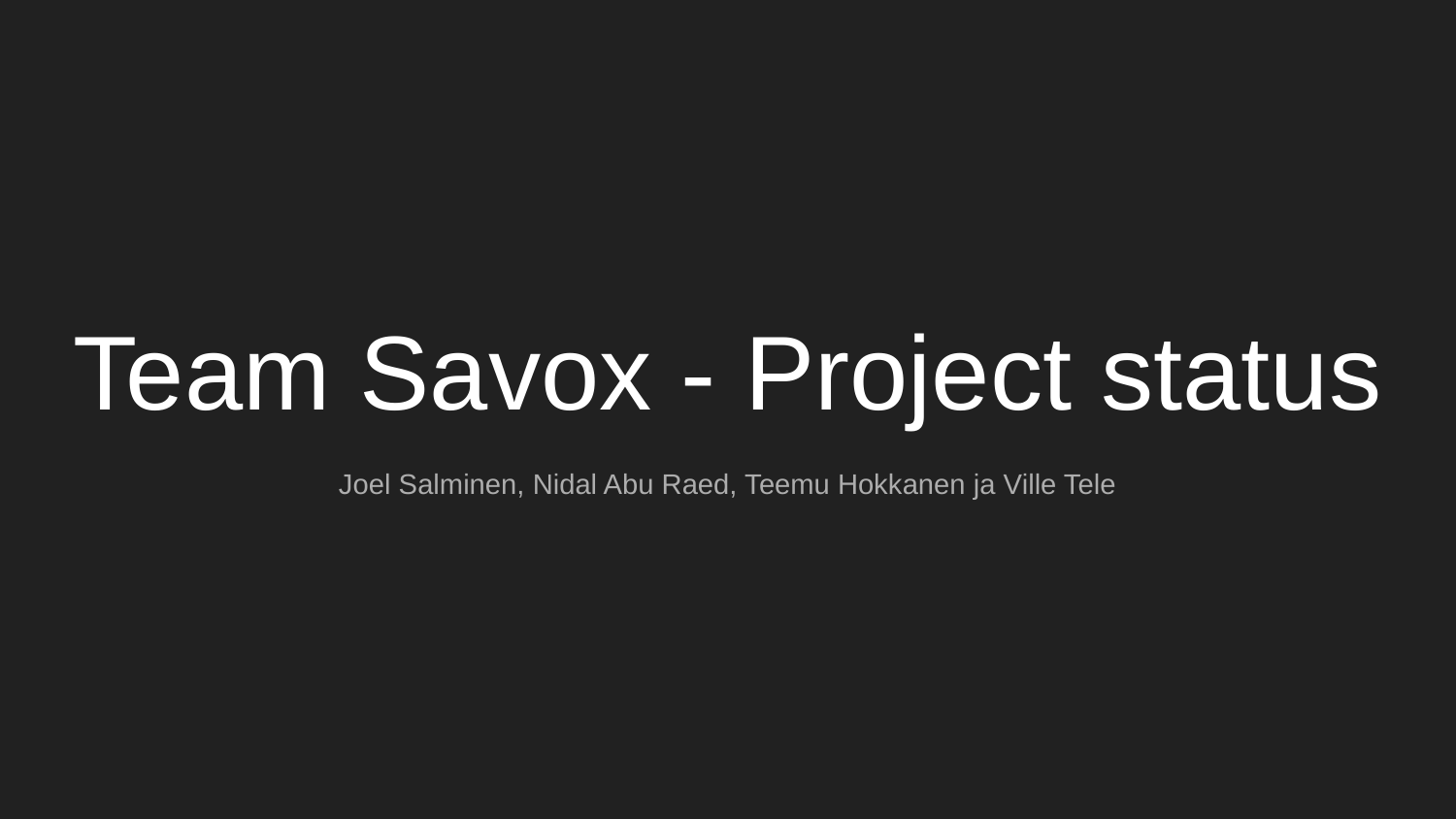

# Team Savox - Project status
Joel Salminen, Nidal Abu Raed, Teemu Hokkanen ja Ville Tele